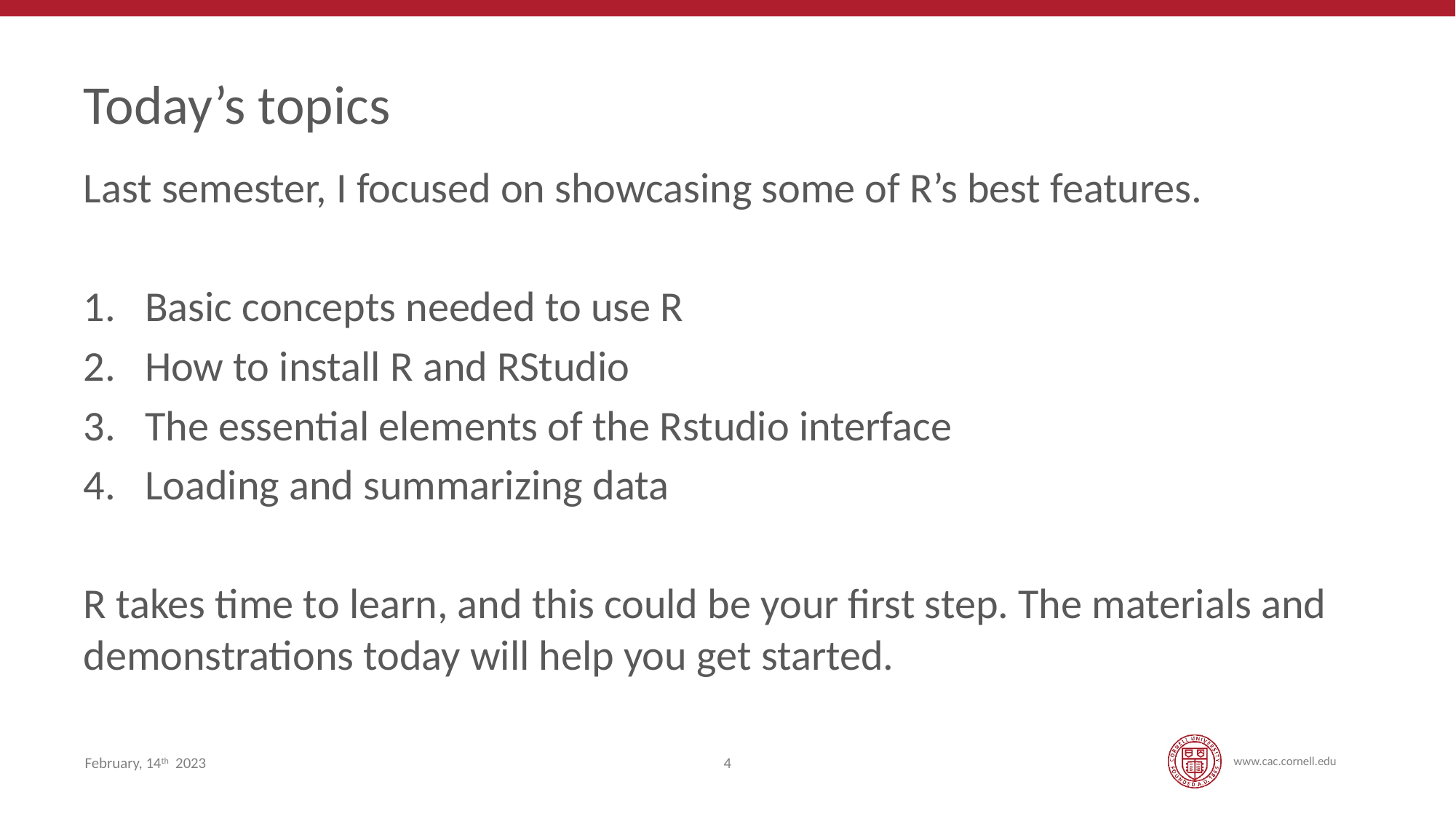

# Today’s topics
Last semester, I focused on showcasing some of R’s best features.

Basic concepts needed to use R
How to install R and RStudio
The essential elements of the Rstudio interface
Loading and summarizing data

R takes time to learn, and this could be your first step. The materials and demonstrations today will help you get started.